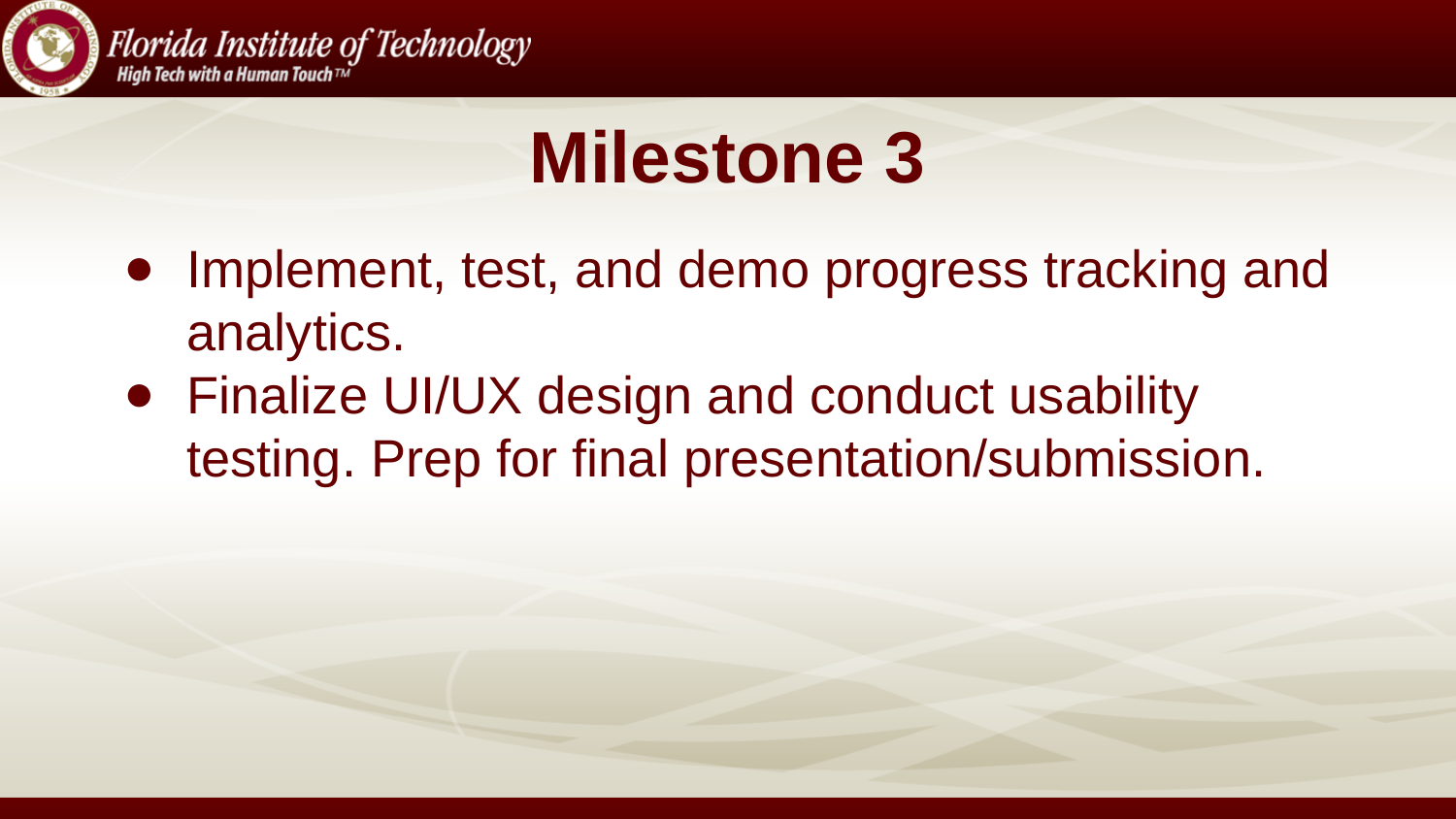

# Milestone 3
Implement, test, and demo progress tracking and analytics.
Finalize UI/UX design and conduct usability testing. Prep for final presentation/submission.